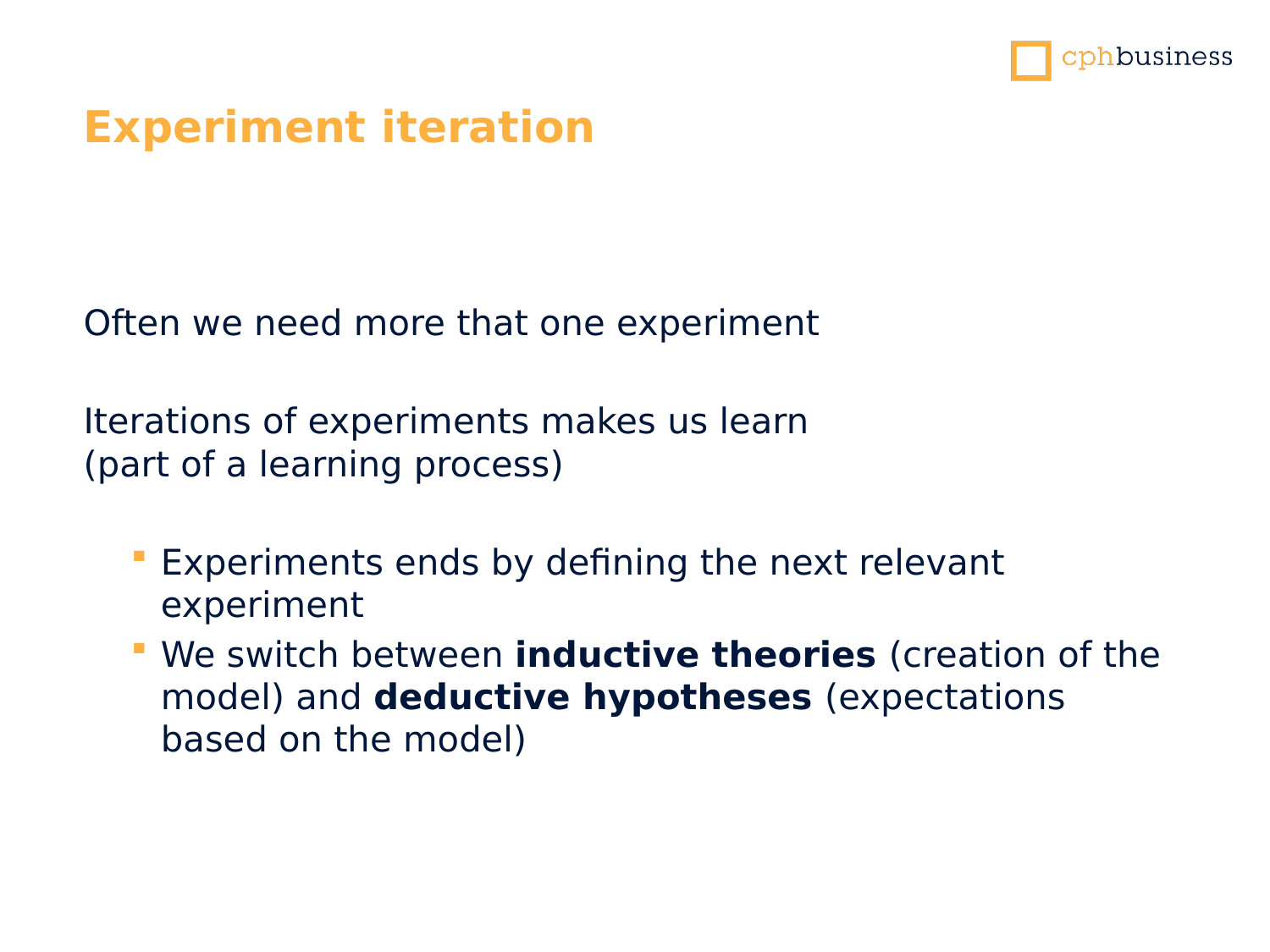

Experiment iteration
Often we need more that one experiment

Iterations of experiments makes us learn
(part of a learning process)

Experiments ends by defining the next relevant experiment
We switch between inductive theories (creation of the model) and deductive hypotheses (expectations based on the model)